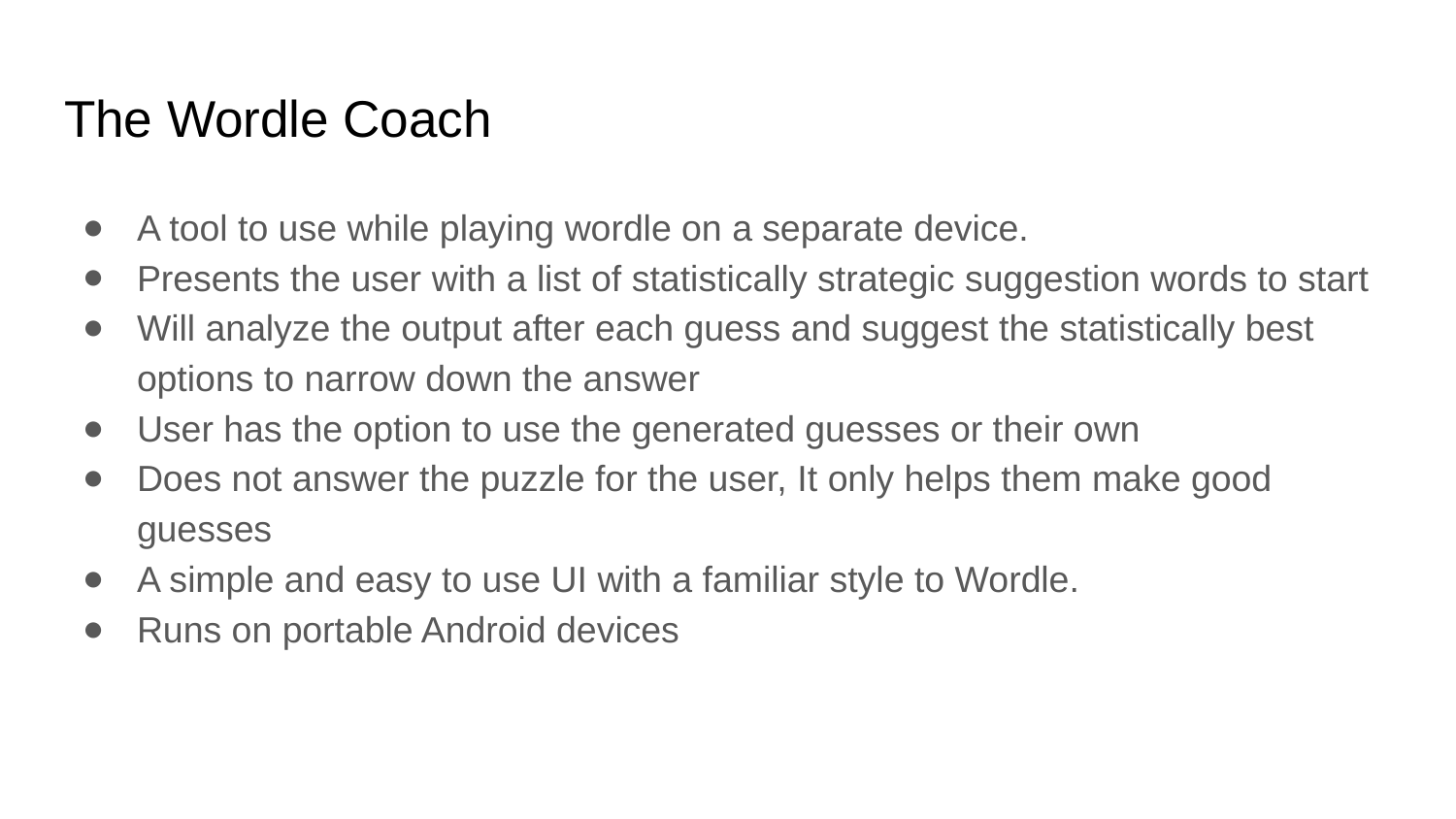

# The Wordle Coach
A tool to use while playing wordle on a separate device.
Presents the user with a list of statistically strategic suggestion words to start
Will analyze the output after each guess and suggest the statistically best options to narrow down the answer
User has the option to use the generated guesses or their own
Does not answer the puzzle for the user, It only helps them make good guesses
A simple and easy to use UI with a familiar style to Wordle.
Runs on portable Android devices